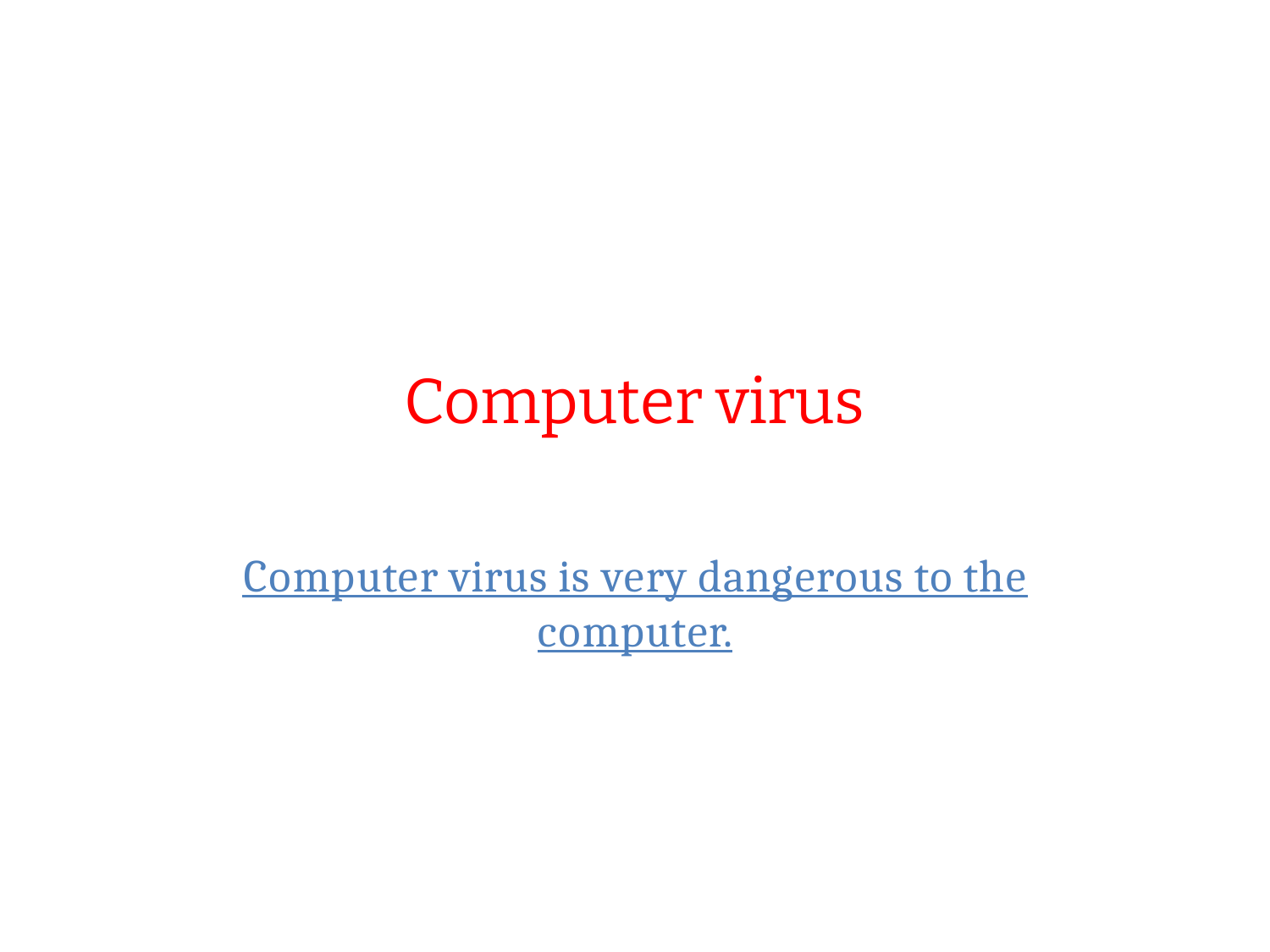

# Computer virus
Computer virus is very dangerous to the computer.